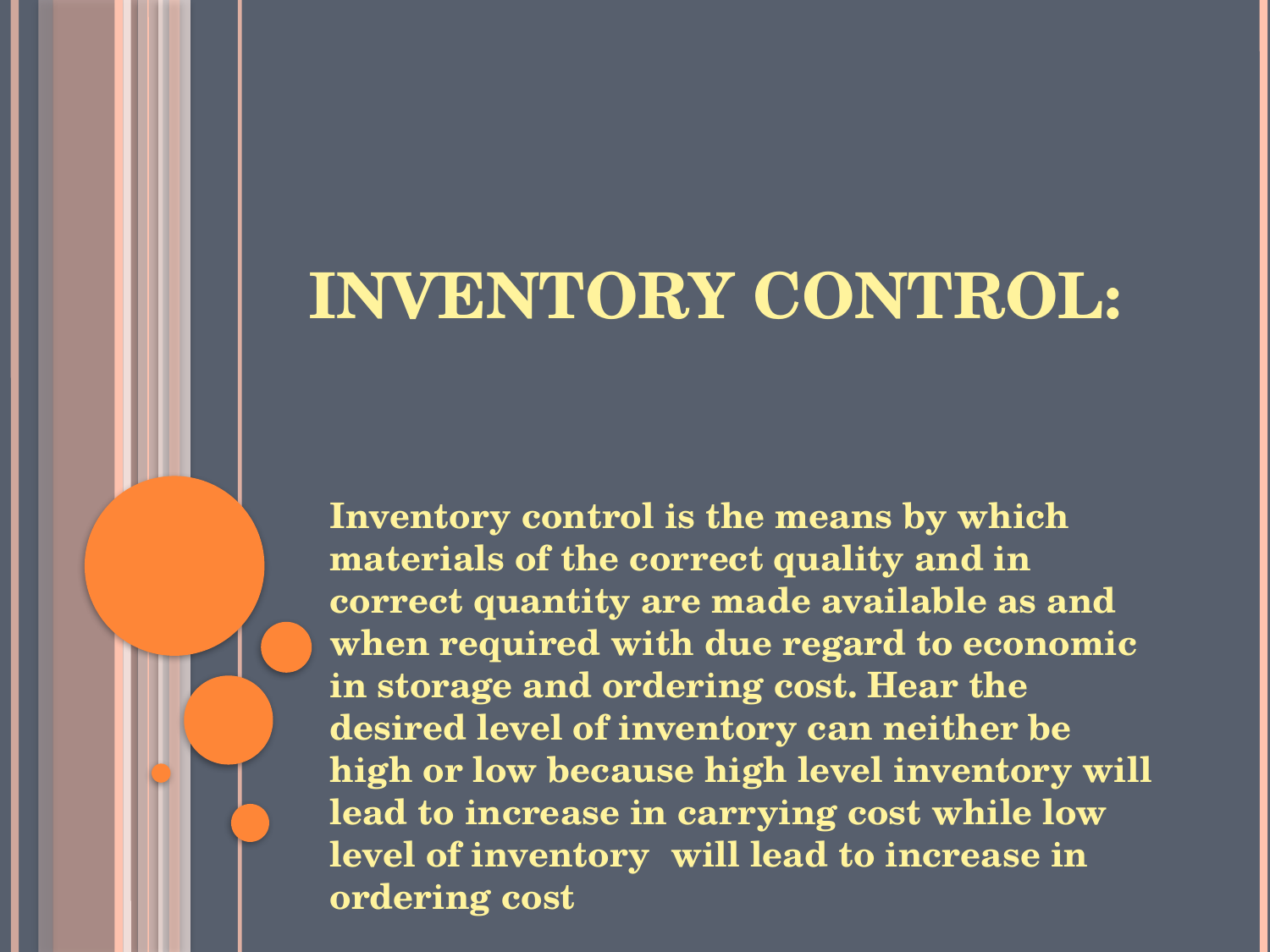

# Inventory control:
Inventory control is the means by which materials of the correct quality and in correct quantity are made available as and when required with due regard to economic in storage and ordering cost. Hear the desired level of inventory can neither be high or low because high level inventory will lead to increase in carrying cost while low level of inventory  will lead to increase in ordering cost